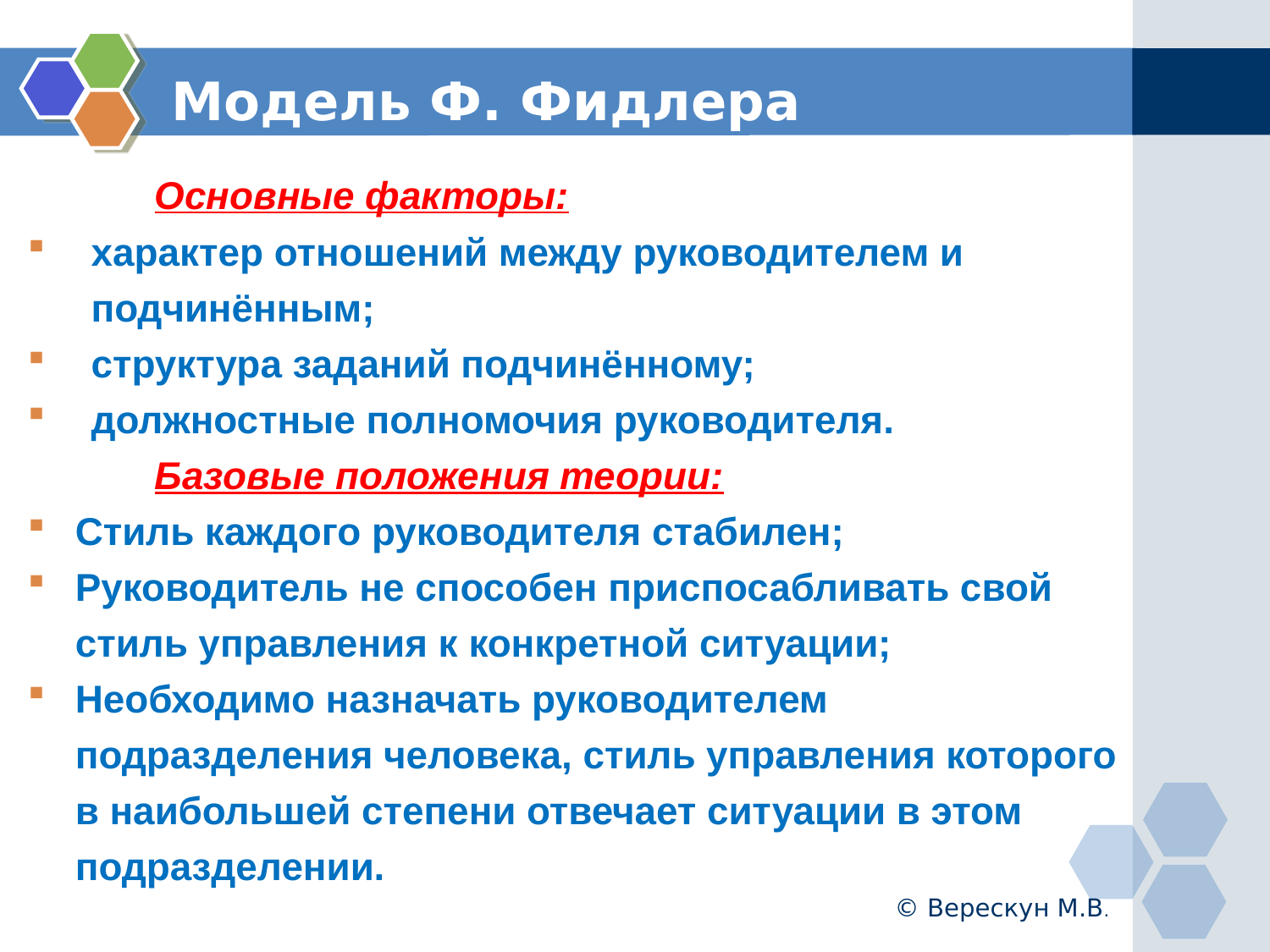

# Модель Ф. Фидлера
 	Основные факторы:
характер отношений между руководителем и подчинённым;
структура заданий подчинённому;
должностные полномочия руководителя.
	Базовые положения теории:
Стиль каждого руководителя стабилен;
Руководитель не способен приспосабливать свой стиль управления к конкретной ситуации;
Необходимо назначать руководителем подразделения человека, стиль управления которого в наибольшей степени отвечает ситуации в этом подразделении.

© Верескун М.В.